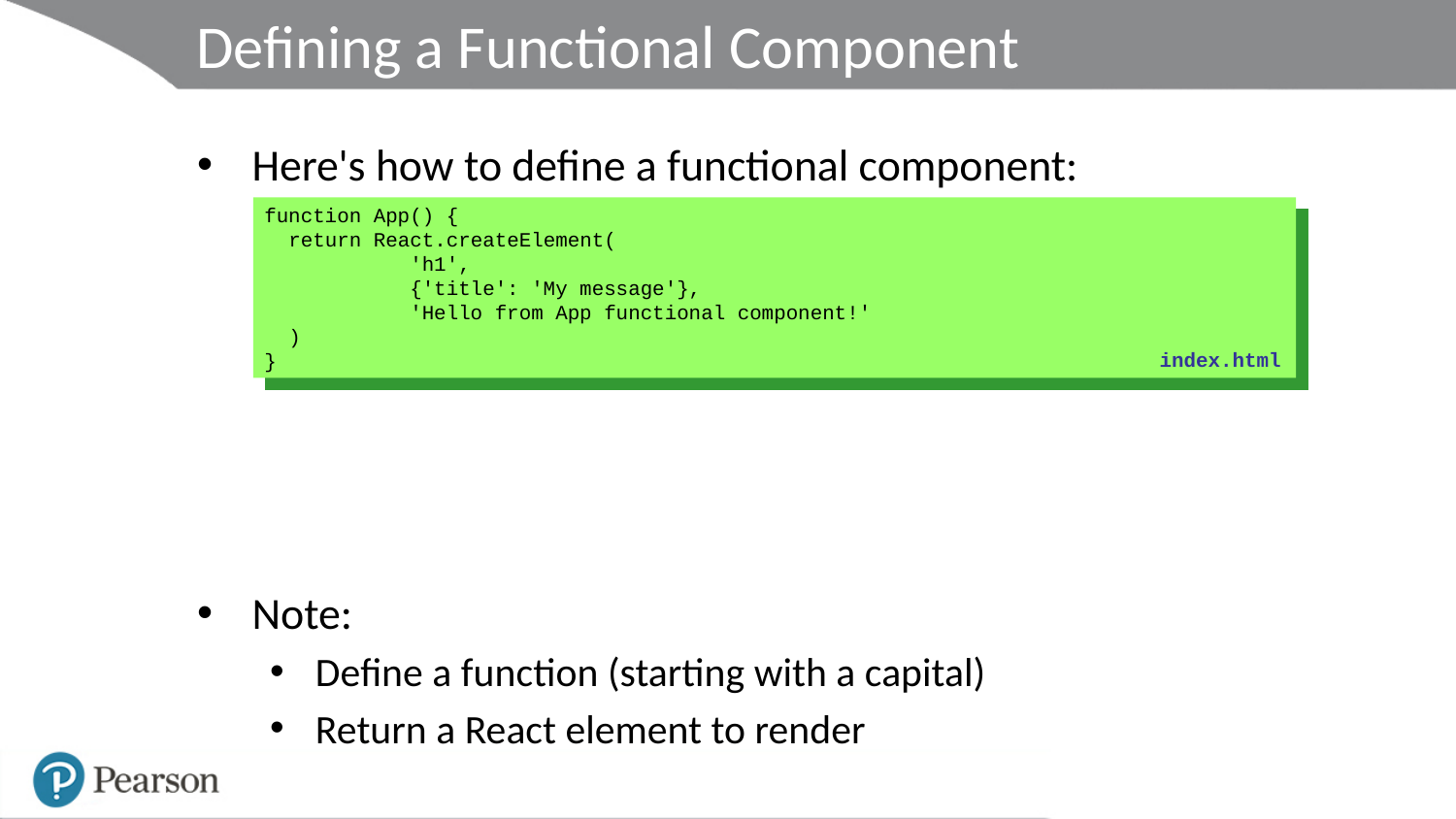

# Defining a Functional Component
Here's how to define a functional component:

Note:
Define a function (starting with a capital)
Return a React element to render
function App() {
  return React.createElement(
            'h1',
            {'title': 'My message'},
            'Hello from App functional component!'
  )
}
index.html